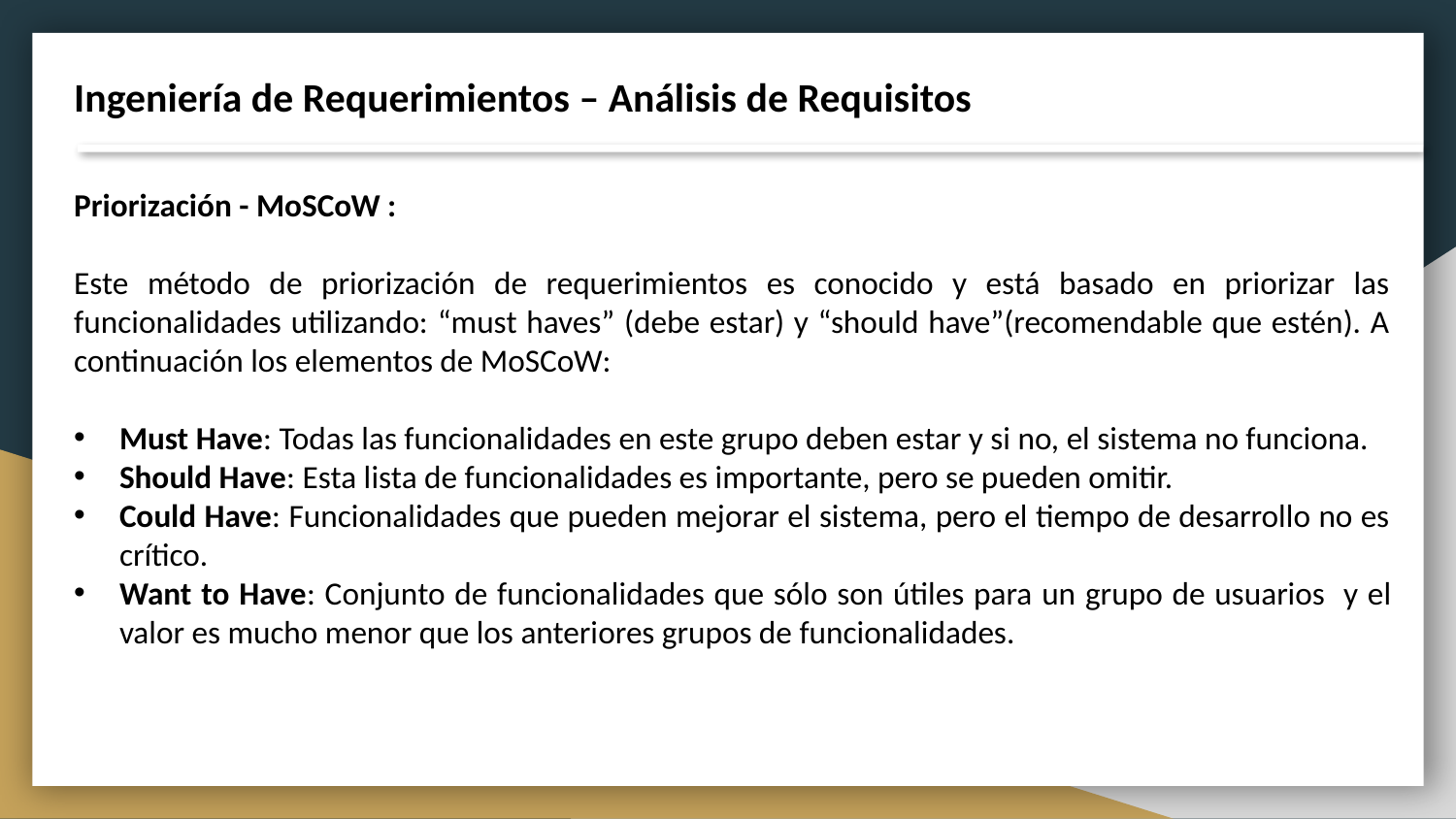

Ingeniería de Requerimientos – Análisis de Requisitos

Priorización - MoSCoW :

Este método de priorización de requerimientos es conocido y está basado en priorizar las funcionalidades utilizando: “must haves” (debe estar) y “should have”(recomendable que estén). A continuación los elementos de MoSCoW:

Must Have: Todas las funcionalidades en este grupo deben estar y si no, el sistema no funciona.
Should Have: Esta lista de funcionalidades es importante, pero se pueden omitir.
Could Have: Funcionalidades que pueden mejorar el sistema, pero el tiempo de desarrollo no es crítico.
Want to Have: Conjunto de funcionalidades que sólo son útiles para un grupo de usuarios  y el valor es mucho menor que los anteriores grupos de funcionalidades.